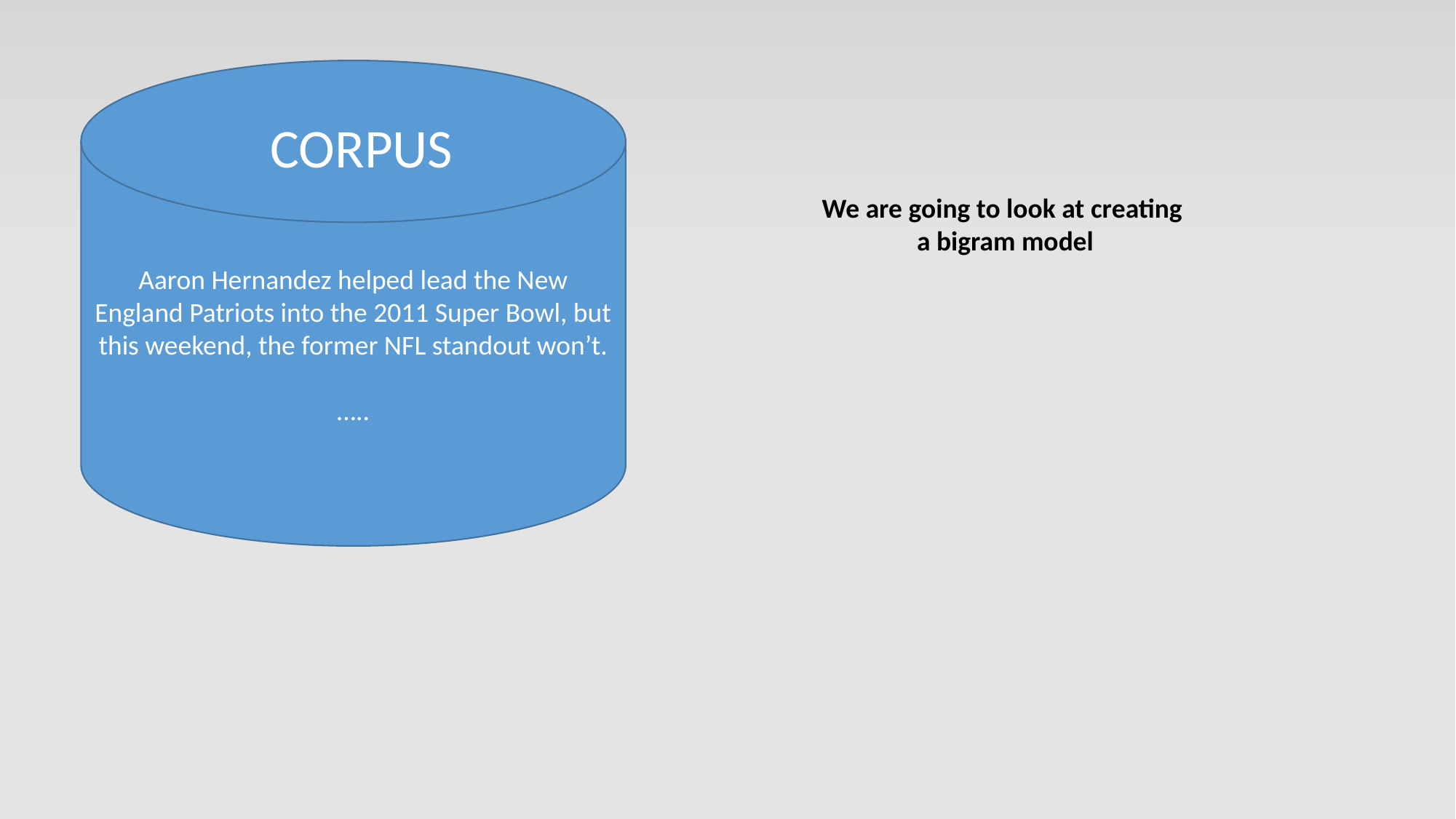

Aaron Hernandez helped lead the New England Patriots into the 2011 Super Bowl, but this weekend, the former NFL standout won’t.

…..
CORPUS
We are going to look at creating
a bigram model